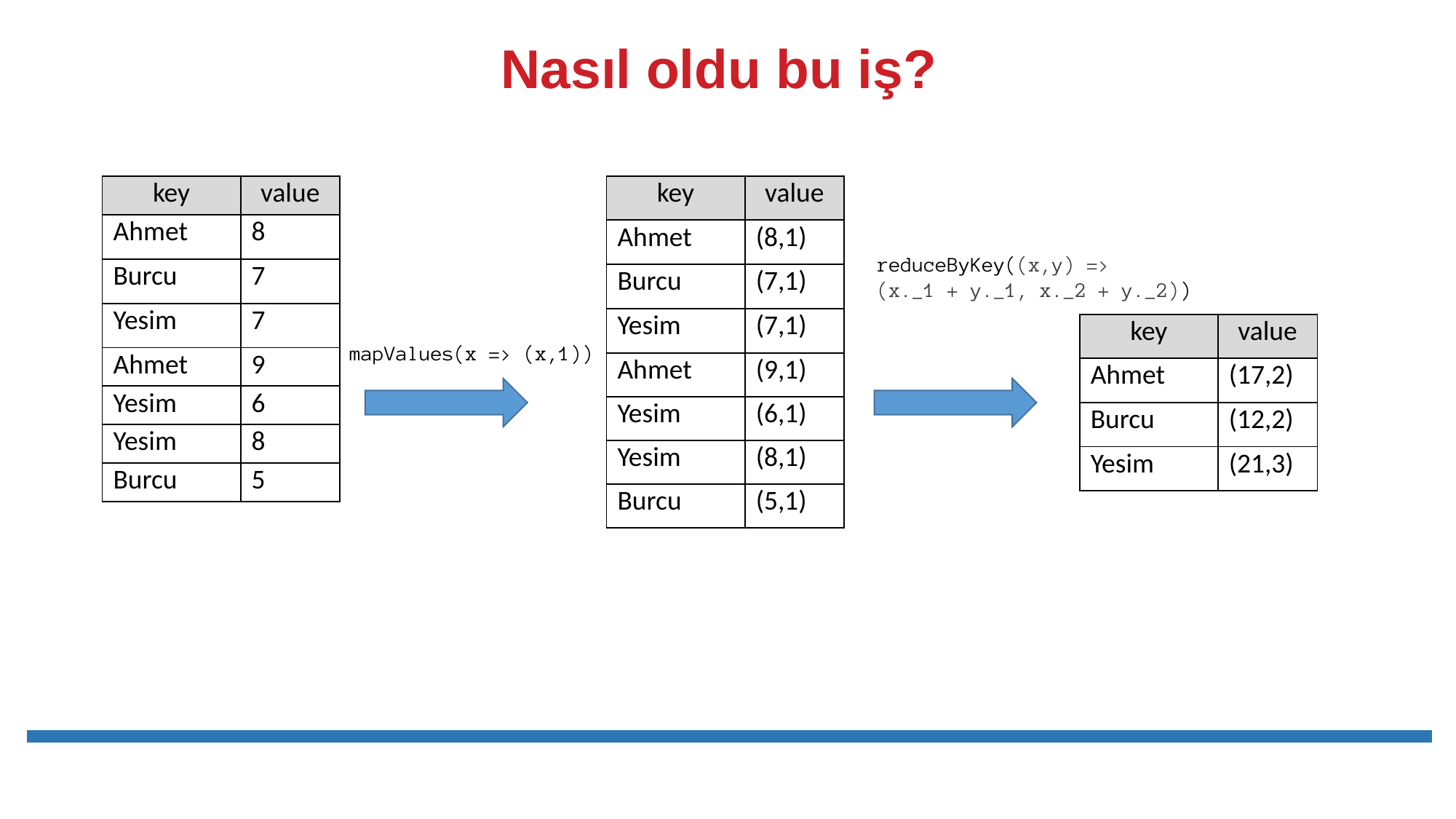

# Nasıl oldu bu iş?
| key | value |
| --- | --- |
| Ahmet | 8 |
| Burcu | 7 |
| Yesim | 7 |
| Ahmet | 9 |
| Yesim | 6 |
| Yesim | 8 |
| Burcu | 5 |
| key | value |
| --- | --- |
| Ahmet | (8,1) |
| Burcu | (7,1) |
| Yesim | (7,1) |
| Ahmet | (9,1) |
| Yesim | (6,1) |
| Yesim | (8,1) |
| Burcu | (5,1) |
reduceByKey((x,y) =>
(x._1 + y._1, x._2 + y._2))
| key | value |
| --- | --- |
| Ahmet | (17,2) |
| Burcu | (12,2) |
| Yesim | (21,3) |
mapValues(x => (x,1))